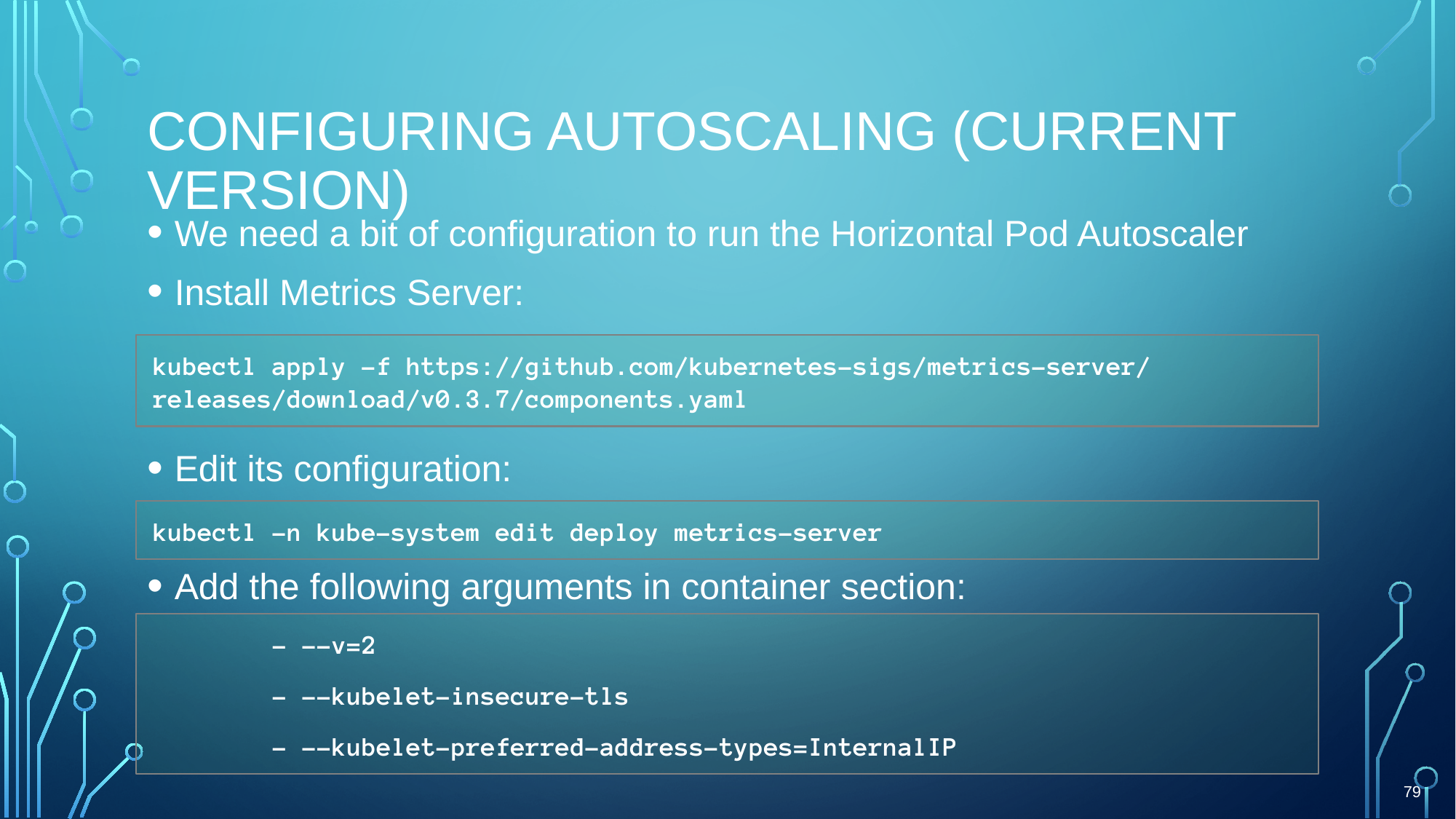

# Configuring autoscaling (Current version)
We need a bit of configuration to run the Horizontal Pod Autoscaler
Install Metrics Server:

Edit its configuration:

Add the following arguments in container section:

kubectl apply -f https://github.com/kubernetes-sigs/metrics-server/releases/download/v0.3.7/components.yaml
kubectl -n kube-system edit deploy metrics-server
        - --v=2
        - --kubelet-insecure-tls
        - --kubelet-preferred-address-types=InternalIP
79